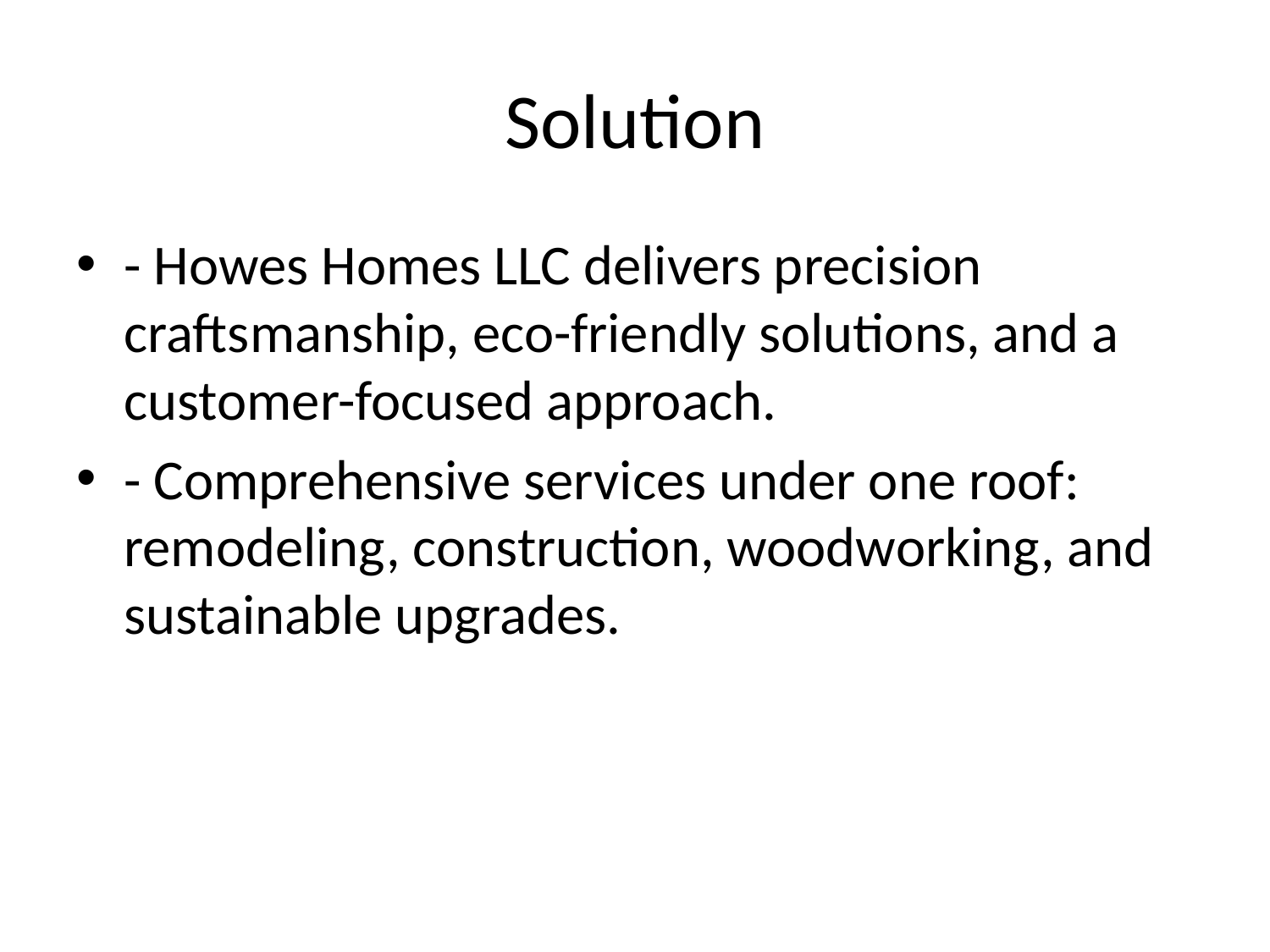

# Solution
- Howes Homes LLC delivers precision craftsmanship, eco-friendly solutions, and a customer-focused approach.
- Comprehensive services under one roof: remodeling, construction, woodworking, and sustainable upgrades.